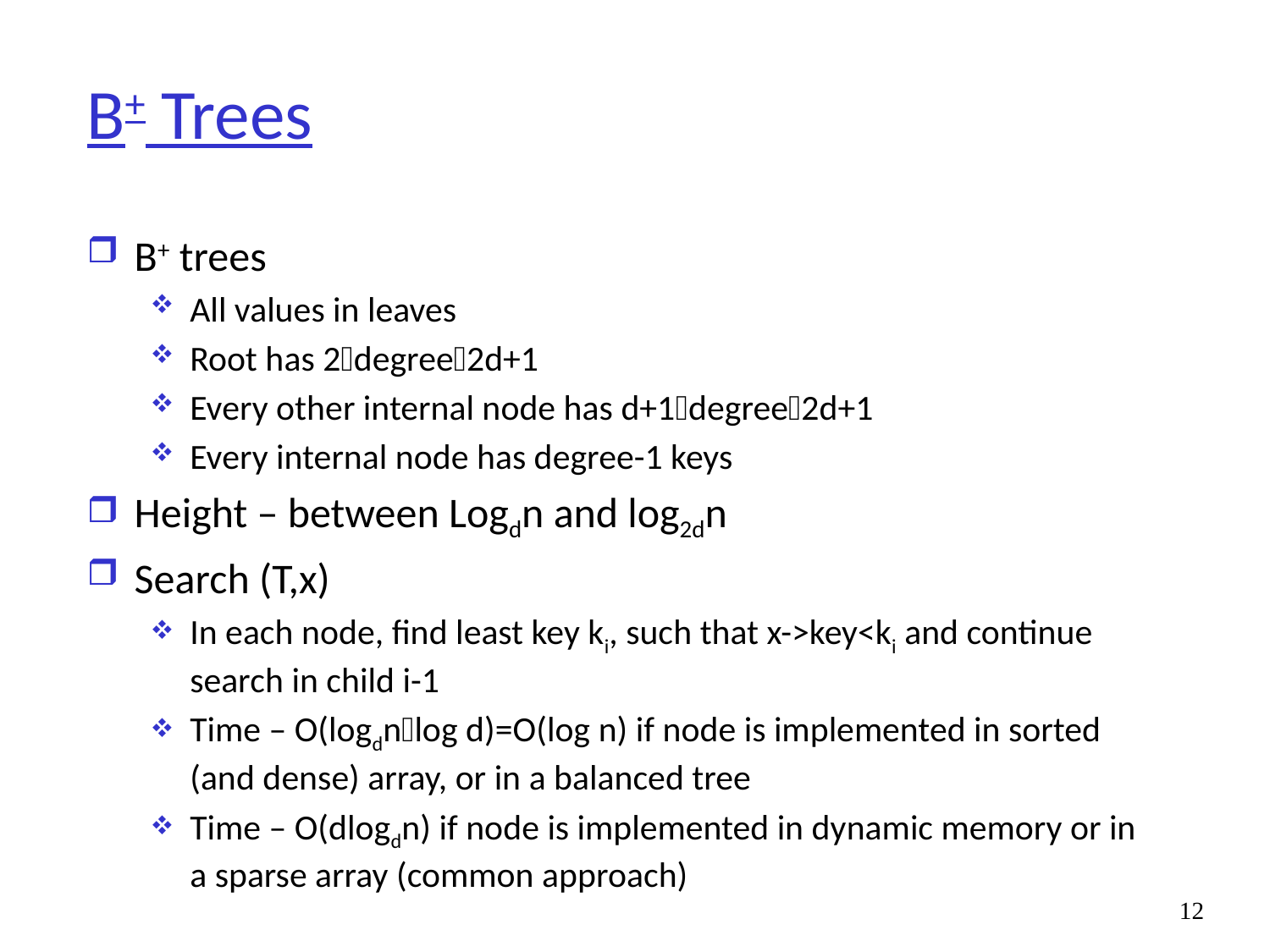

# B+ Trees
B+ trees
All values in leaves
Root has 2≤degree≤2d+1
Every other internal node has d+1≤degree≤2d+1
Every internal node has degree-1 keys
Height – between Logdn and log2dn
Search (T,x)
In each node, find least key ki, such that x->key<ki and continue search in child i-1
Time – O(logdn⋅log d)=O(log n) if node is implemented in sorted (and dense) array, or in a balanced tree
Time – O(dlogdn) if node is implemented in dynamic memory or in a sparse array (common approach)
12